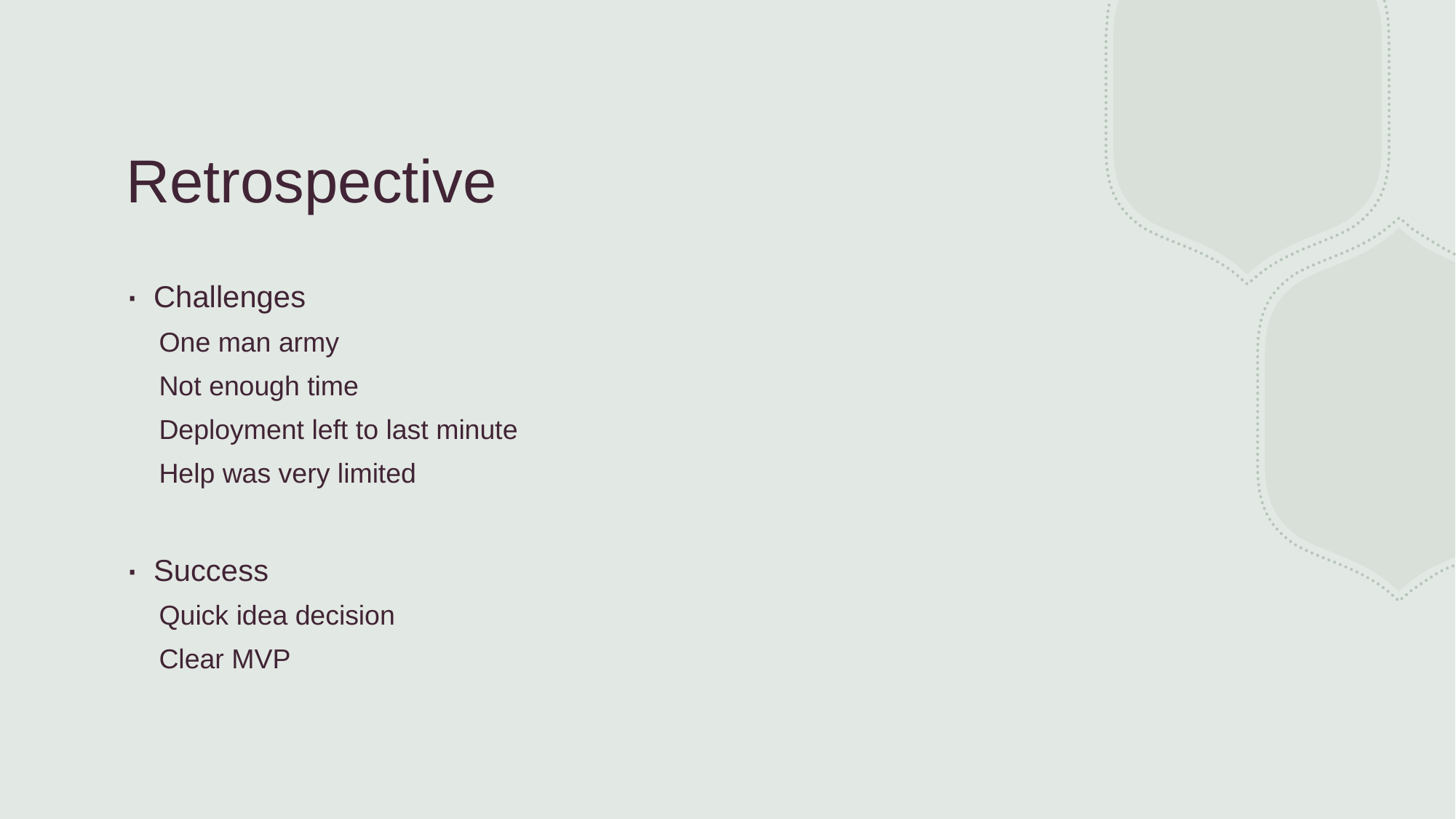

# Retrospective
Challenges
One man army
Not enough time
Deployment left to last minute
Help was very limited

Success
Quick idea decision
Clear MVP